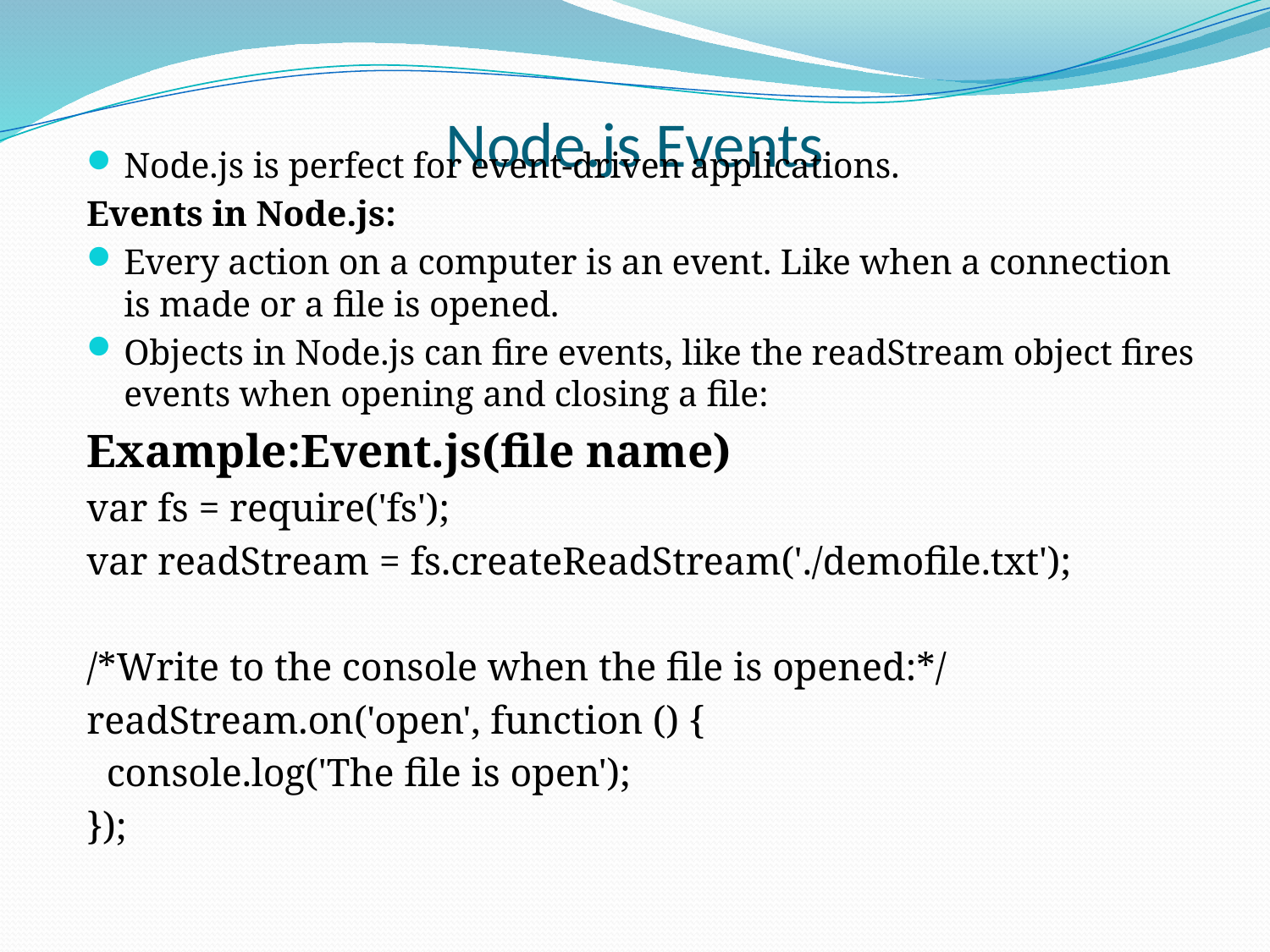

# Node.js Events
Node.js is perfect for event-driven applications.
Events in Node.js:
Every action on a computer is an event. Like when a connection is made or a file is opened.
Objects in Node.js can fire events, like the readStream object fires events when opening and closing a file:
Example:Event.js(file name)
var fs = require('fs');
var readStream = fs.createReadStream('./demofile.txt');

/*Write to the console when the file is opened:*/
readStream.on('open', function () {
  console.log('The file is open');
});